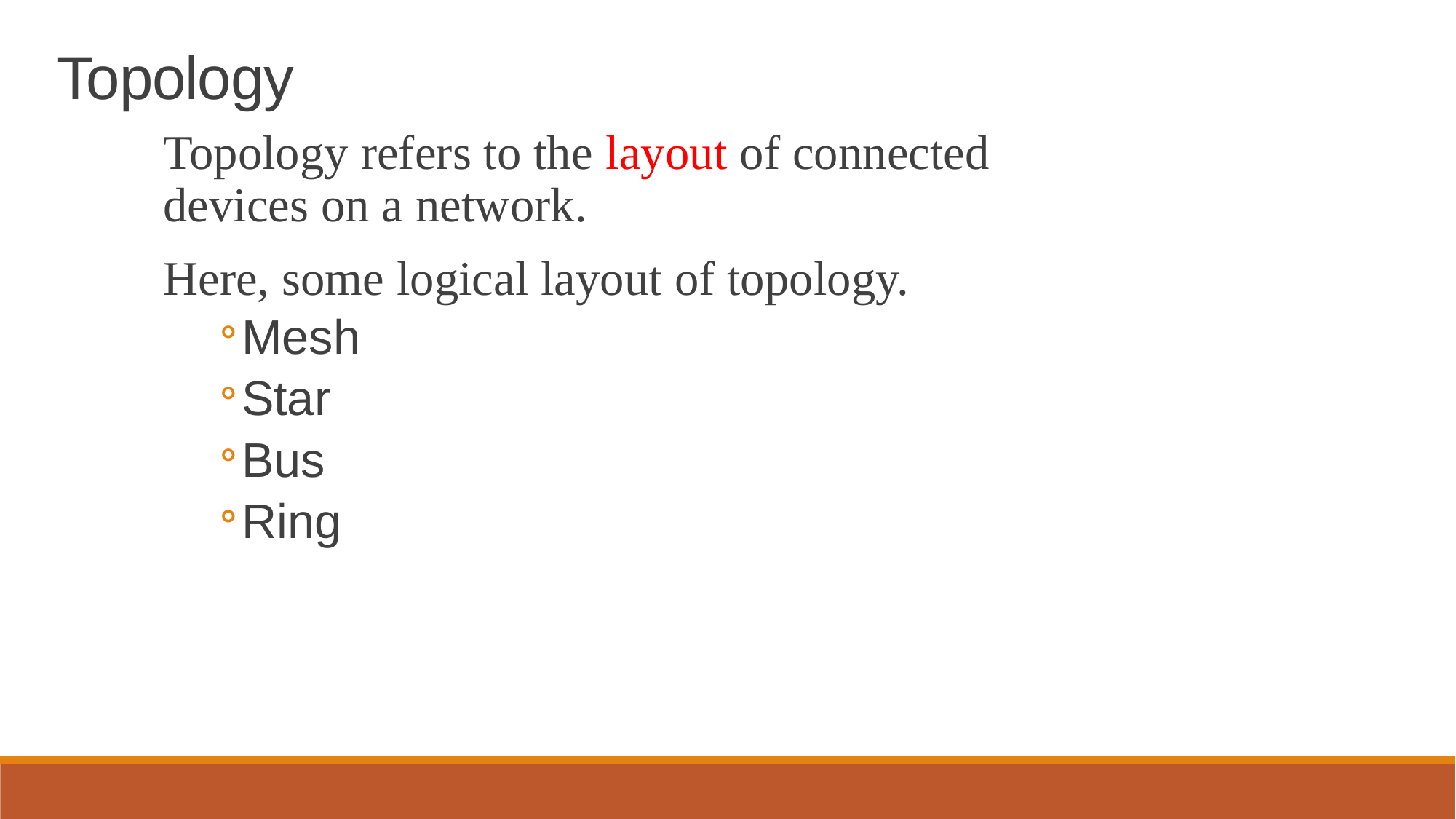

Topology
Topology refers to the layout of connected devices on a network.
Here, some logical layout of topology.
Mesh
Star
Bus
Ring